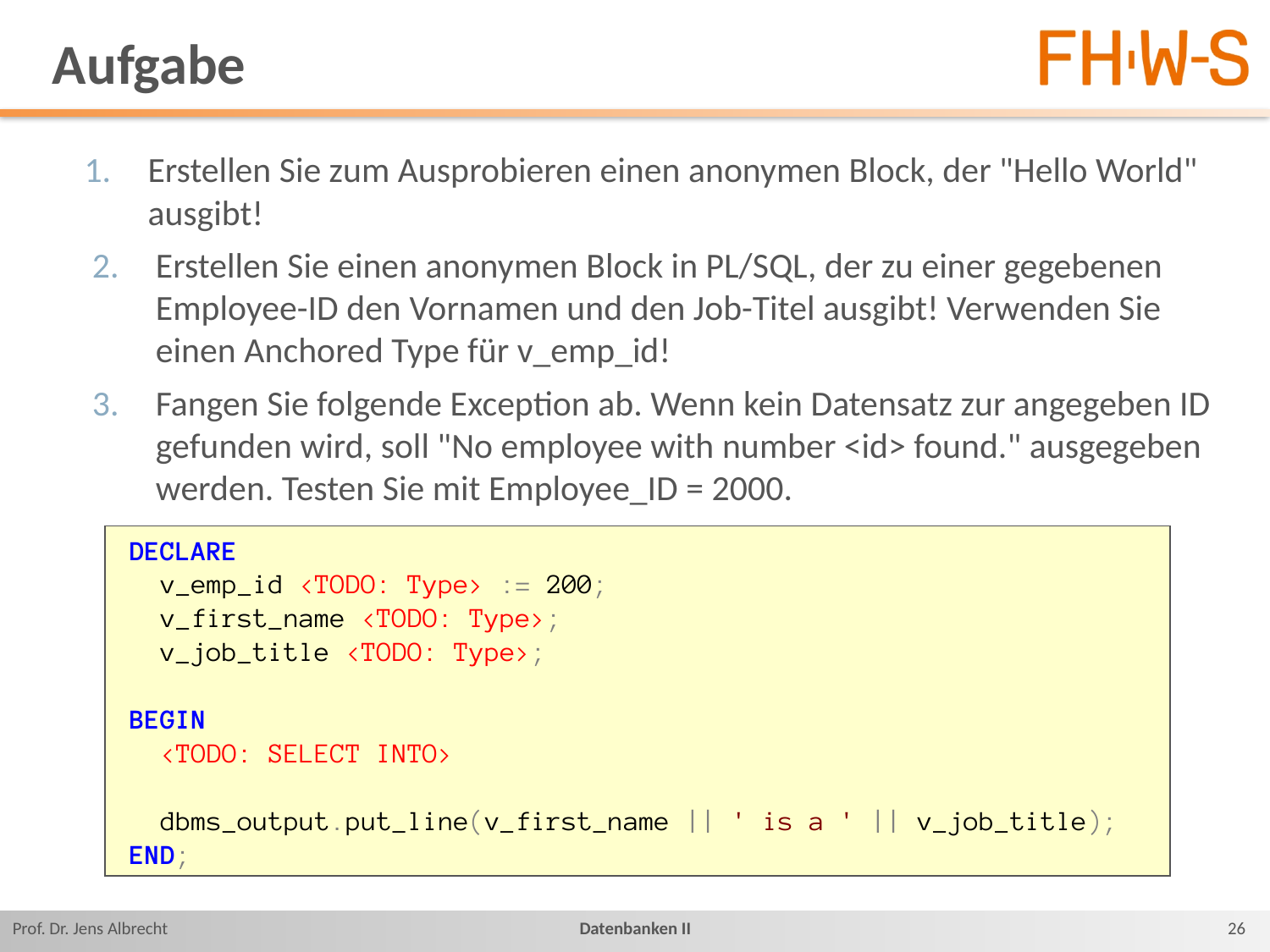

# Aufgabe
Erstellen Sie zum Ausprobieren einen anonymen Block, der "Hello World" ausgibt!
Erstellen Sie einen anonymen Block in PL/SQL, der zu einer gegebenen Employee-ID den Vornamen und den Job-Titel ausgibt! Verwenden Sie einen Anchored Type für v_emp_id!
Fangen Sie folgende Exception ab. Wenn kein Datensatz zur angegeben ID gefunden wird, soll "No employee with number <id> found." ausgegeben werden. Testen Sie mit Employee_ID = 2000.

DECLARE
  v_emp_id <TODO: Type> := 200;
  v_first_name <TODO: Type>;
  v_job_title <TODO: Type>;

BEGIN
  <TODO: SELECT INTO>

  dbms_output.put_line(v_first_name || ' is a ' || v_job_title);
END;